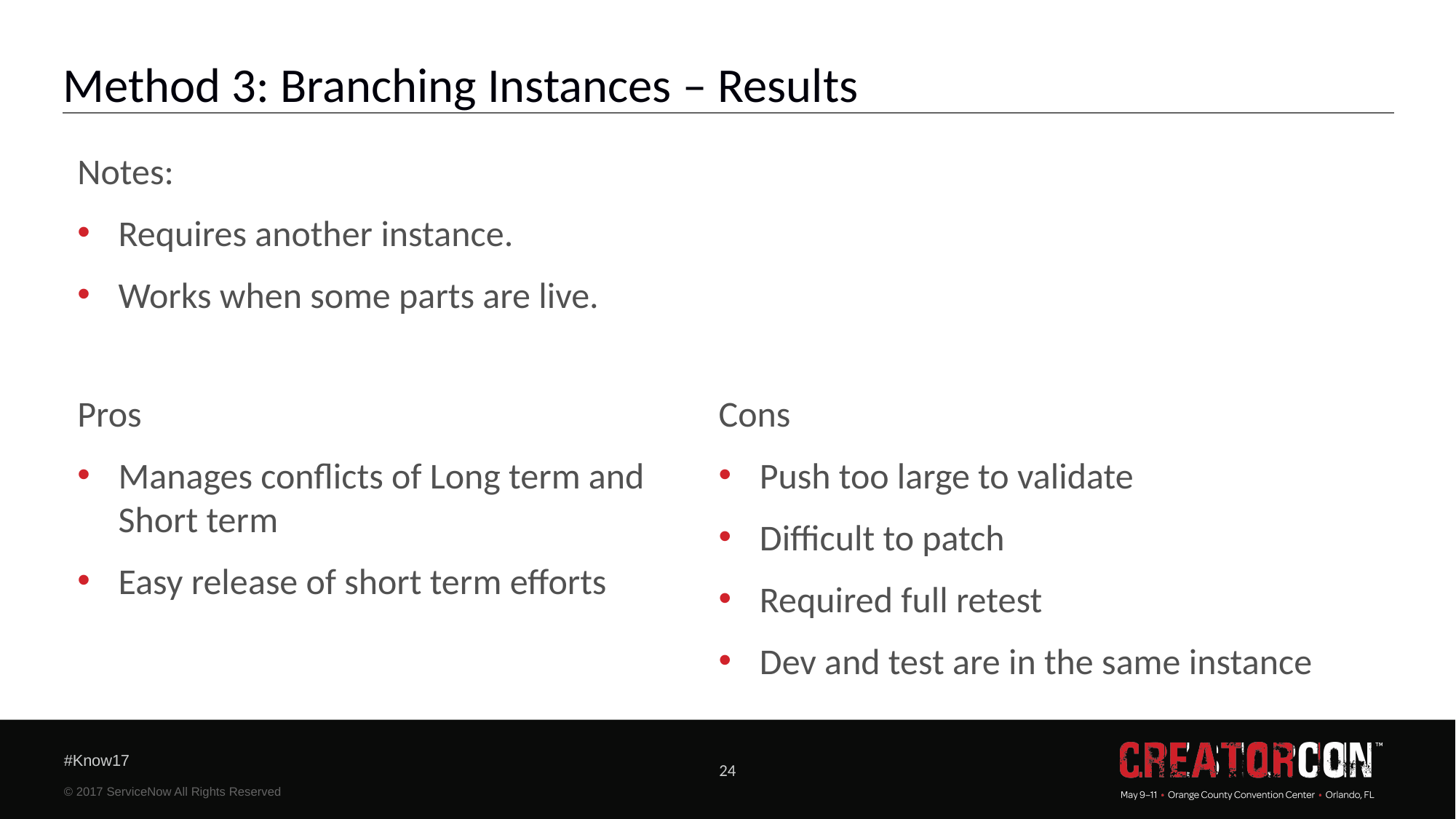

# Method 3: Branching Instances – Results
Notes:
Requires another instance.
Works when some parts are live.
Pros
Manages conflicts of Long term and Short term
Easy release of short term efforts
Cons
Push too large to validate
Difficult to patch
Required full retest
Dev and test are in the same instance